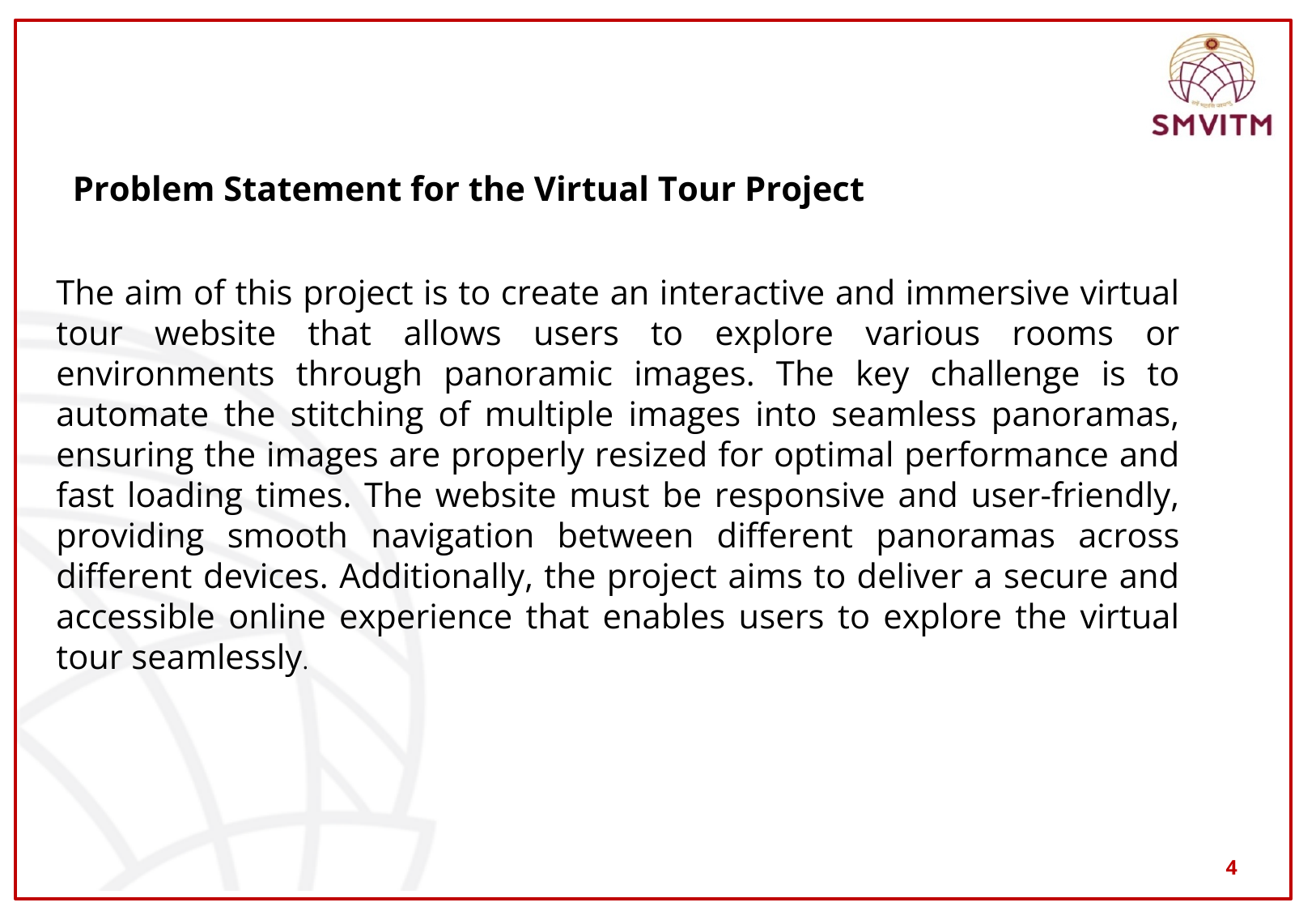

Problem Statement for the Virtual Tour Project

The aim of this project is to create an interactive and immersive virtual tour website that allows users to explore various rooms or environments through panoramic images. The key challenge is to automate the stitching of multiple images into seamless panoramas, ensuring the images are properly resized for optimal performance and fast loading times. The website must be responsive and user-friendly, providing smooth navigation between different panoramas across different devices. Additionally, the project aims to deliver a secure and accessible online experience that enables users to explore the virtual tour seamlessly.

4